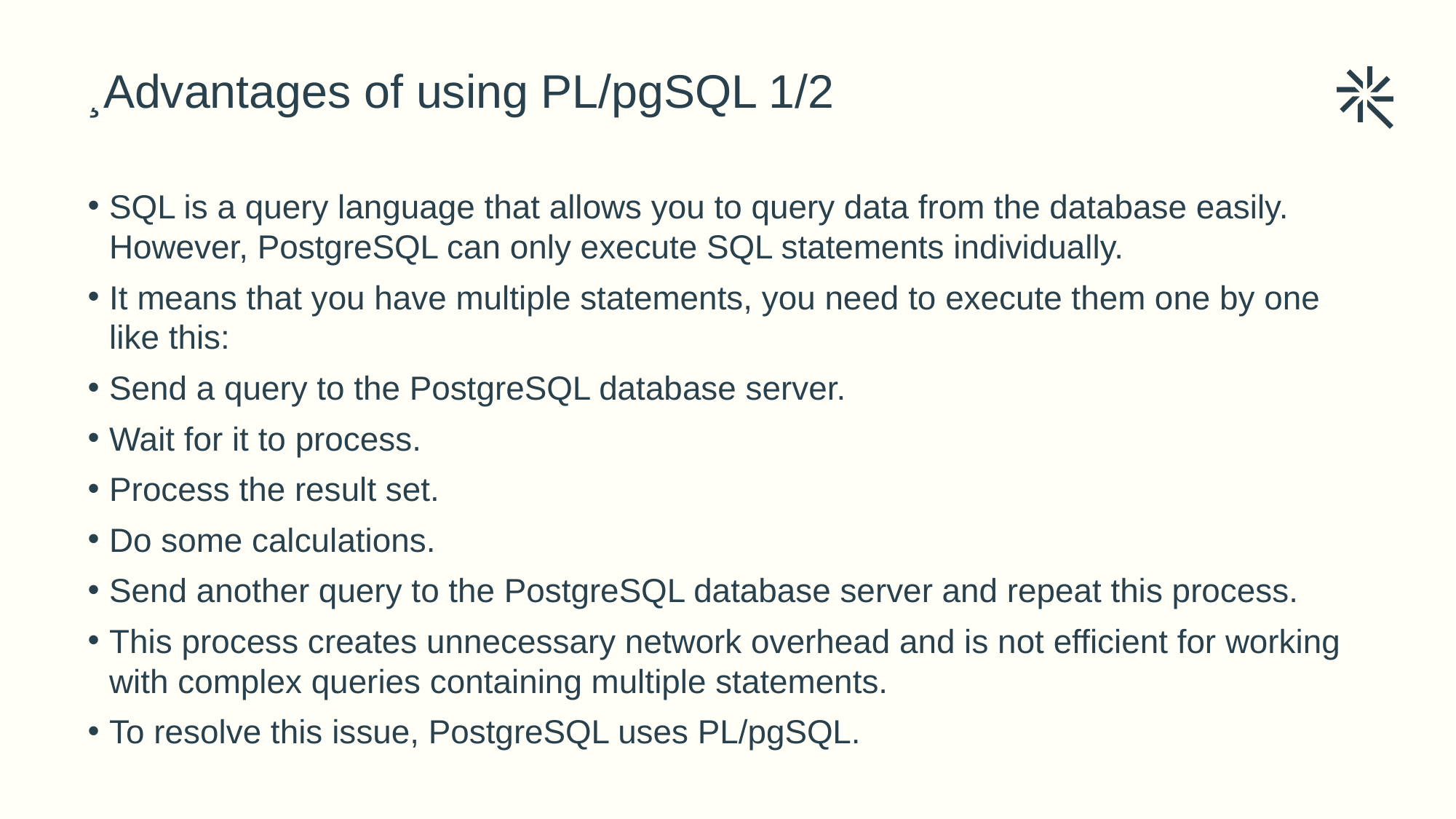

# ¸Advantages of using PL/pgSQL 1/2
SQL is a query language that allows you to query data from the database easily. However, PostgreSQL can only execute SQL statements individually.
It means that you have multiple statements, you need to execute them one by one like this:
Send a query to the PostgreSQL database server.
Wait for it to process.
Process the result set.
Do some calculations.
Send another query to the PostgreSQL database server and repeat this process.
This process creates unnecessary network overhead and is not efficient for working with complex queries containing multiple statements.
To resolve this issue, PostgreSQL uses PL/pgSQL.